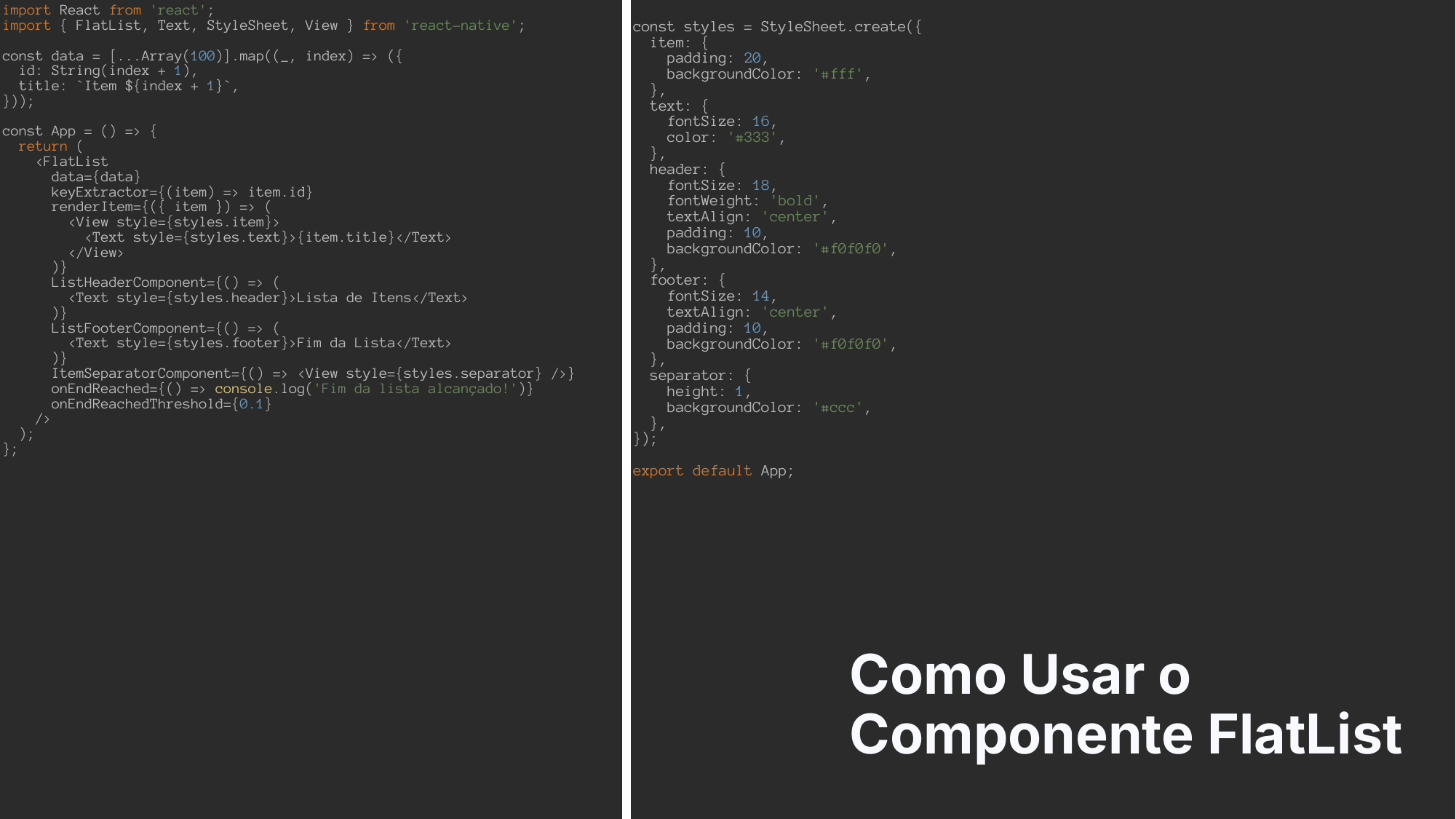

| import React from 'react'; import { FlatList, Text, StyleSheet, View } from 'react-native'; const data = [...Array(100)].map((\_, index) => ({   id: String(index + 1),   title: `Item ${index + 1}`, })); const App = () => {   return (     <FlatList       data={data}       keyExtractor={(item) => item.id}       renderItem={({ item }) => (         <View style={styles.item}>           <Text style={styles.text}>{item.title}</Text>         </View>       )}       ListHeaderComponent={() => (         <Text style={styles.header}>Lista de Itens</Text>       )}       ListFooterComponent={() => (         <Text style={styles.footer}>Fim da Lista</Text>       )}       ItemSeparatorComponent={() => <View style={styles.separator} />}       onEndReached={() => console.log('Fim da lista alcançado!')}       onEndReachedThreshold={0.1}     />   ); }; |
| --- |
| const styles = StyleSheet.create({   item: {     padding: 20,     backgroundColor: '#fff',   },   text: {     fontSize: 16,     color: '#333',   },   header: {     fontSize: 18,     fontWeight: 'bold',     textAlign: 'center',     padding: 10,     backgroundColor: '#f0f0f0',   },   footer: {     fontSize: 14,     textAlign: 'center',     padding: 10,     backgroundColor: '#f0f0f0',   },   separator: {     height: 1,     backgroundColor: '#ccc',   }, }); export default App; |
| --- |

# Como Usar o Componente FlatList